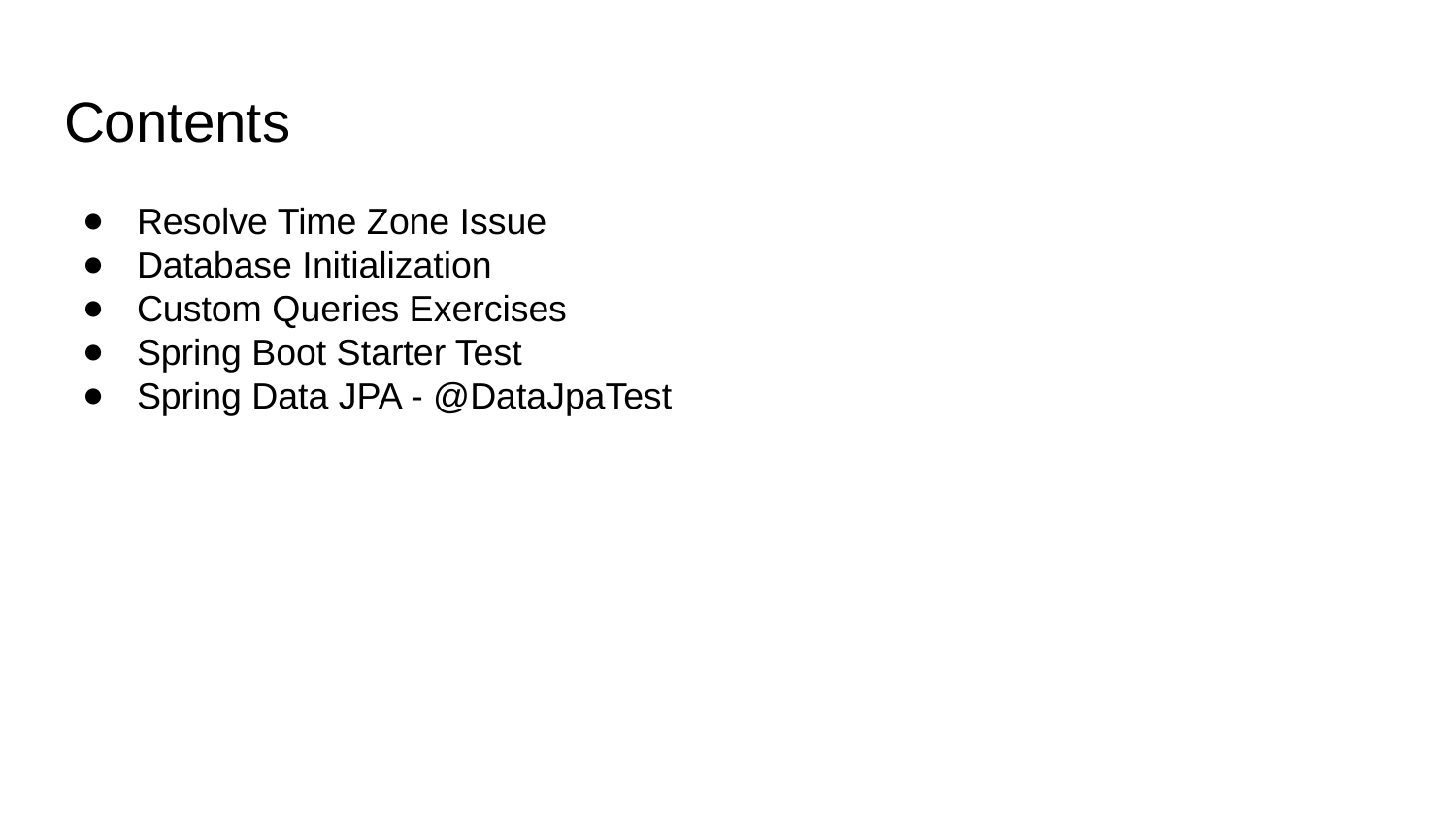

# Contents
Resolve Time Zone Issue
Database Initialization
Custom Queries Exercises
Spring Boot Starter Test
Spring Data JPA - @DataJpaTest